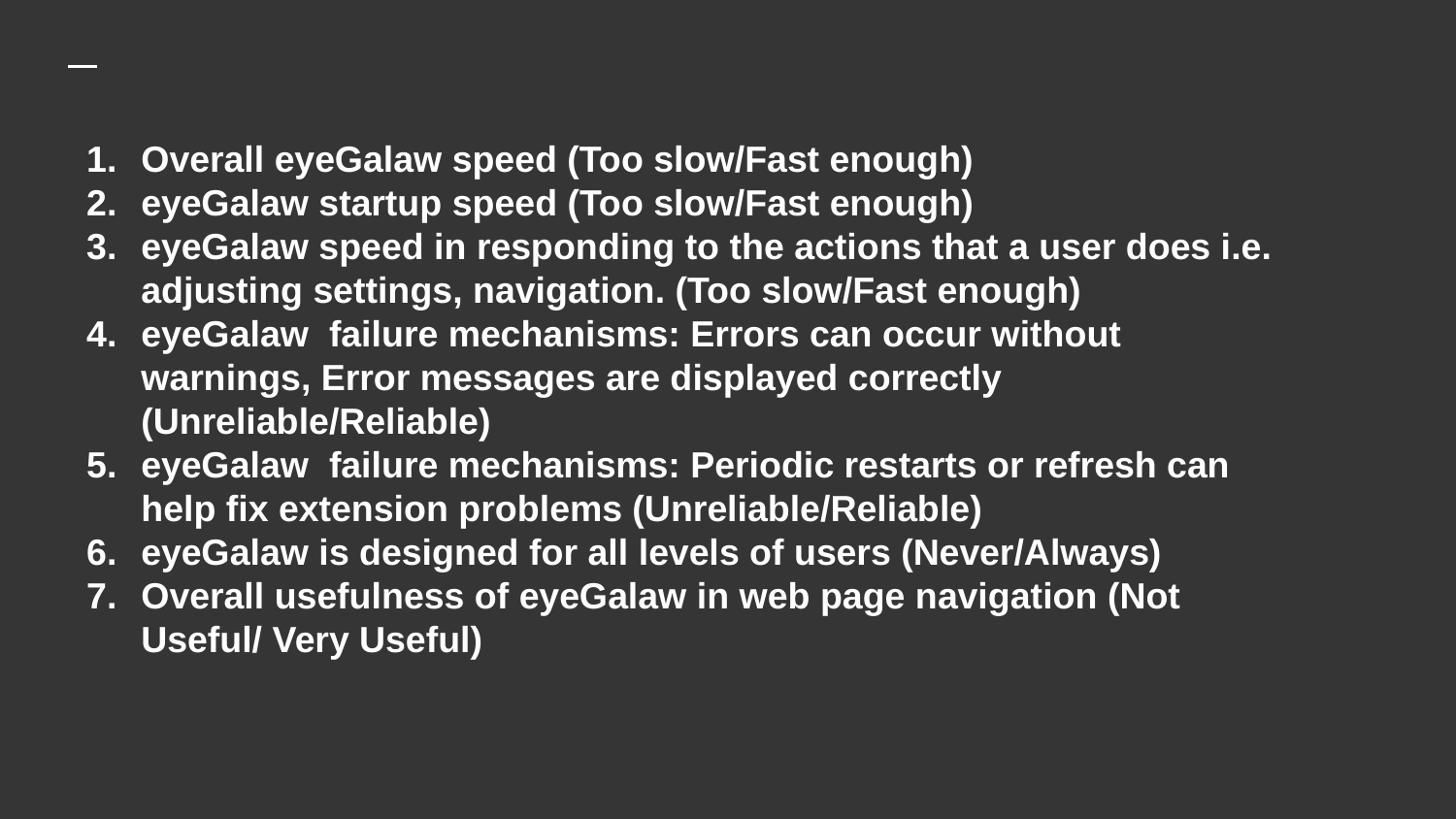

# Overall eyeGalaw speed (Too slow/Fast enough)
eyeGalaw startup speed (Too slow/Fast enough)
eyeGalaw speed in responding to the actions that a user does i.e. adjusting settings, navigation. (Too slow/Fast enough)
eyeGalaw  failure mechanisms: Errors can occur without warnings, Error messages are displayed correctly (Unreliable/Reliable)
eyeGalaw  failure mechanisms: Periodic restarts or refresh can help fix extension problems (Unreliable/Reliable)
eyeGalaw is designed for all levels of users (Never/Always)
Overall usefulness of eyeGalaw in web page navigation (Not Useful/ Very Useful)